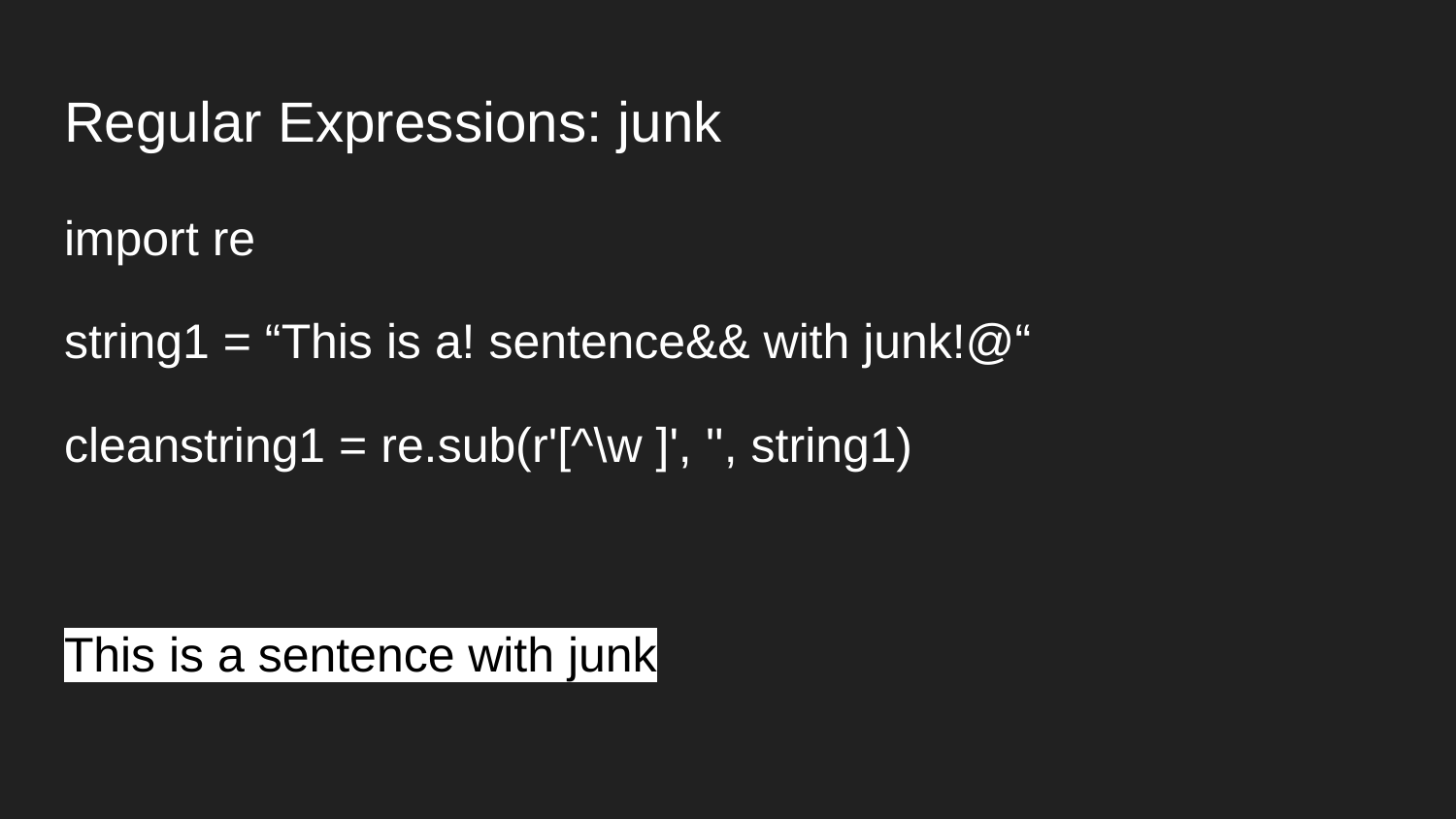

# Regular Expressions: junk
import re
string1 = “This is a! sentence&& with junk!@“
cleanstring1 = re.sub(r'[^\w ]', '', string1)

This is a sentence with junk